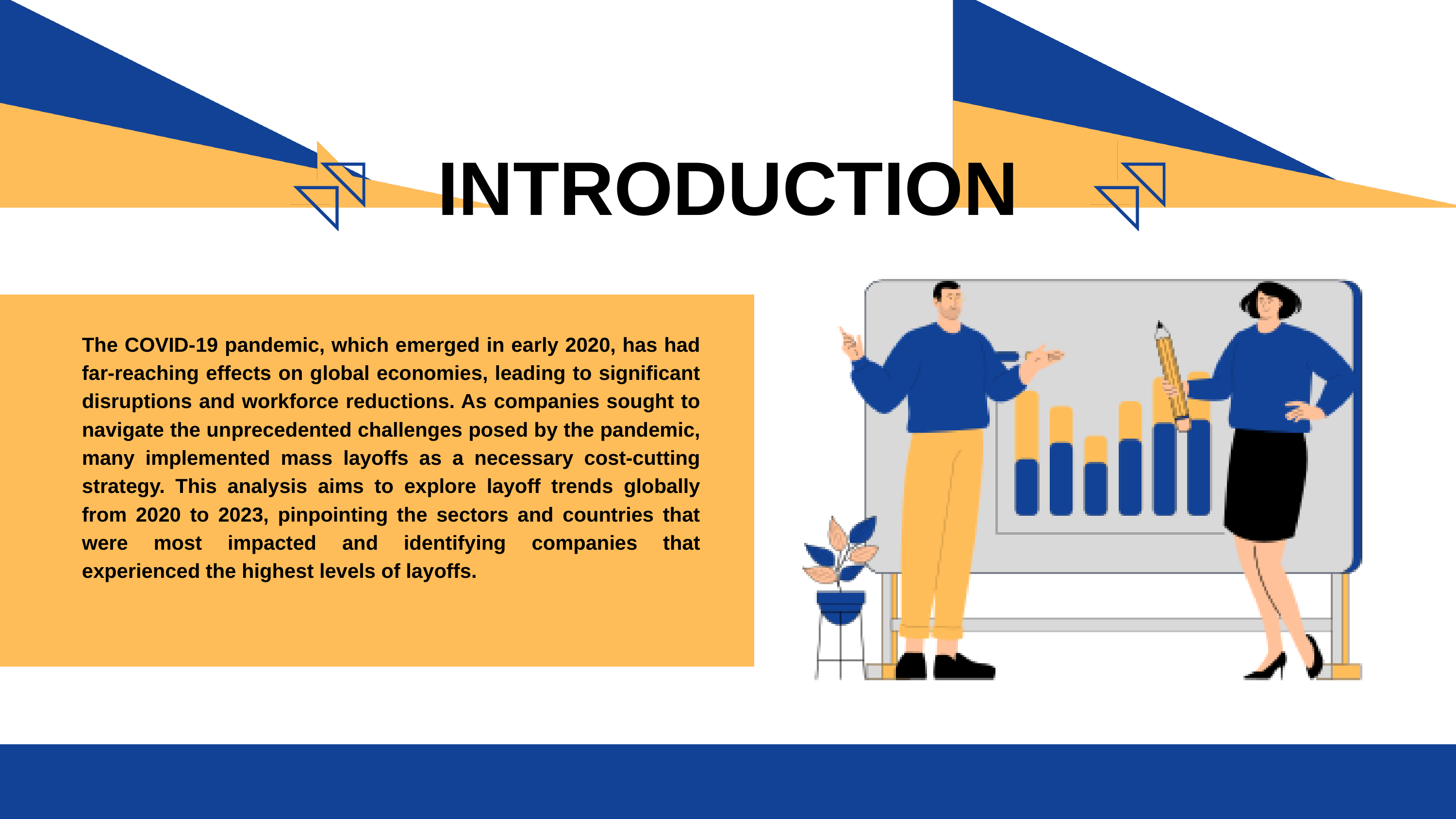

INTRODUCTION

The COVID-19 pandemic, which emerged in early 2020, has had far-reaching effects on global economies, leading to significant disruptions and workforce reductions. As companies sought to navigate the unprecedented challenges posed by the pandemic, many implemented mass layoffs as a necessary cost-cutting strategy. This analysis aims to explore layoff trends globally from 2020 to 2023, pinpointing the sectors and countries that were most impacted and identifying companies that experienced the highest levels of layoffs.